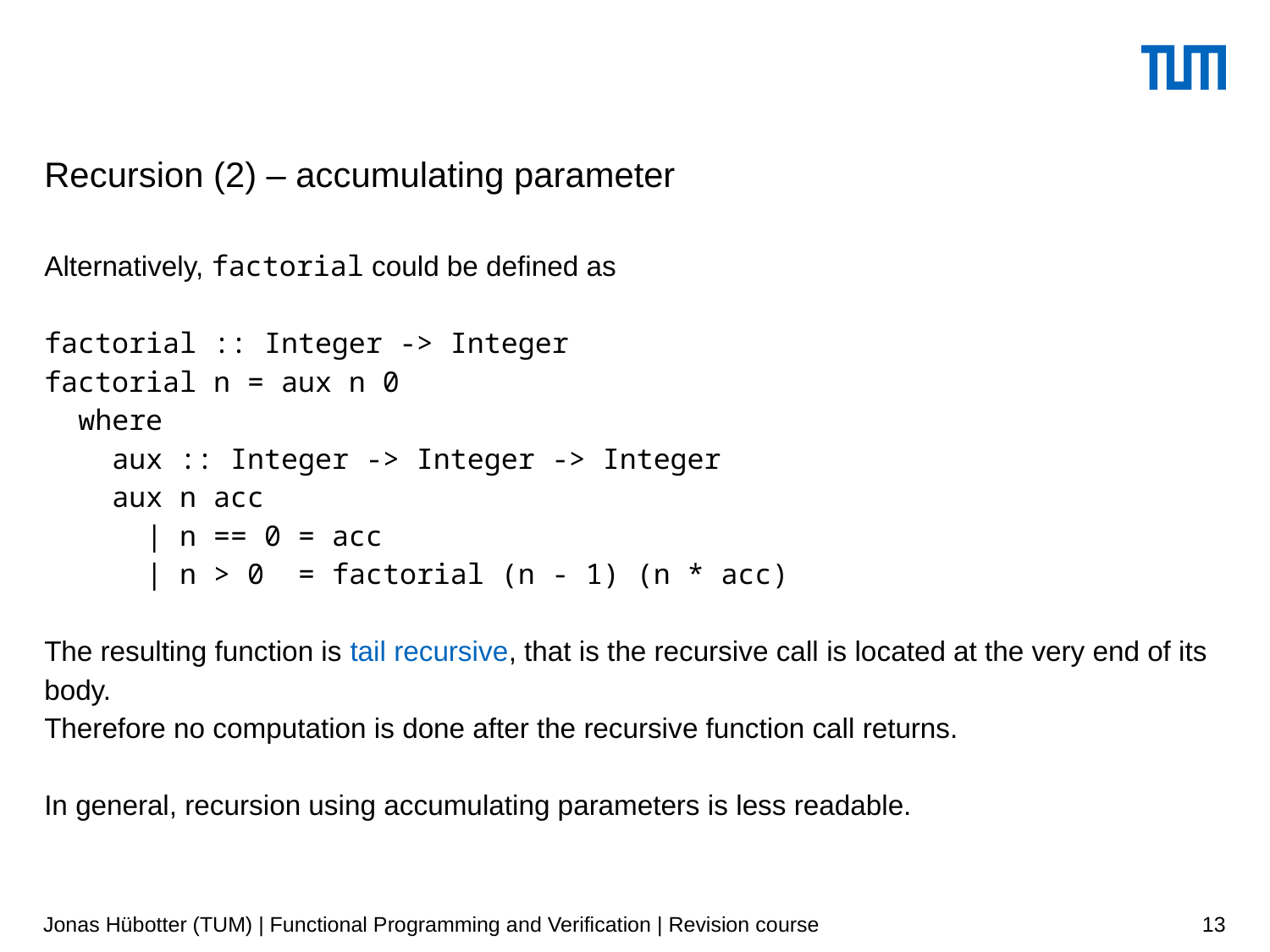

# Recursion (2) – accumulating parameter
Alternatively, factorial could be defined as

factorial :: Integer -> Integer
factorial n = aux n 0
  where
    aux :: Integer -> Integer -> Integer
    aux n acc
      | n == 0 = acc
      | n > 0  = factorial (n - 1) (n * acc)

The resulting function is tail recursive, that is the recursive call is located at the very end of its body.
Therefore no computation is done after the recursive function call returns.

In general, recursion using accumulating parameters is less readable.
Jonas Hübotter (TUM) | Functional Programming and Verification | Revision course
13